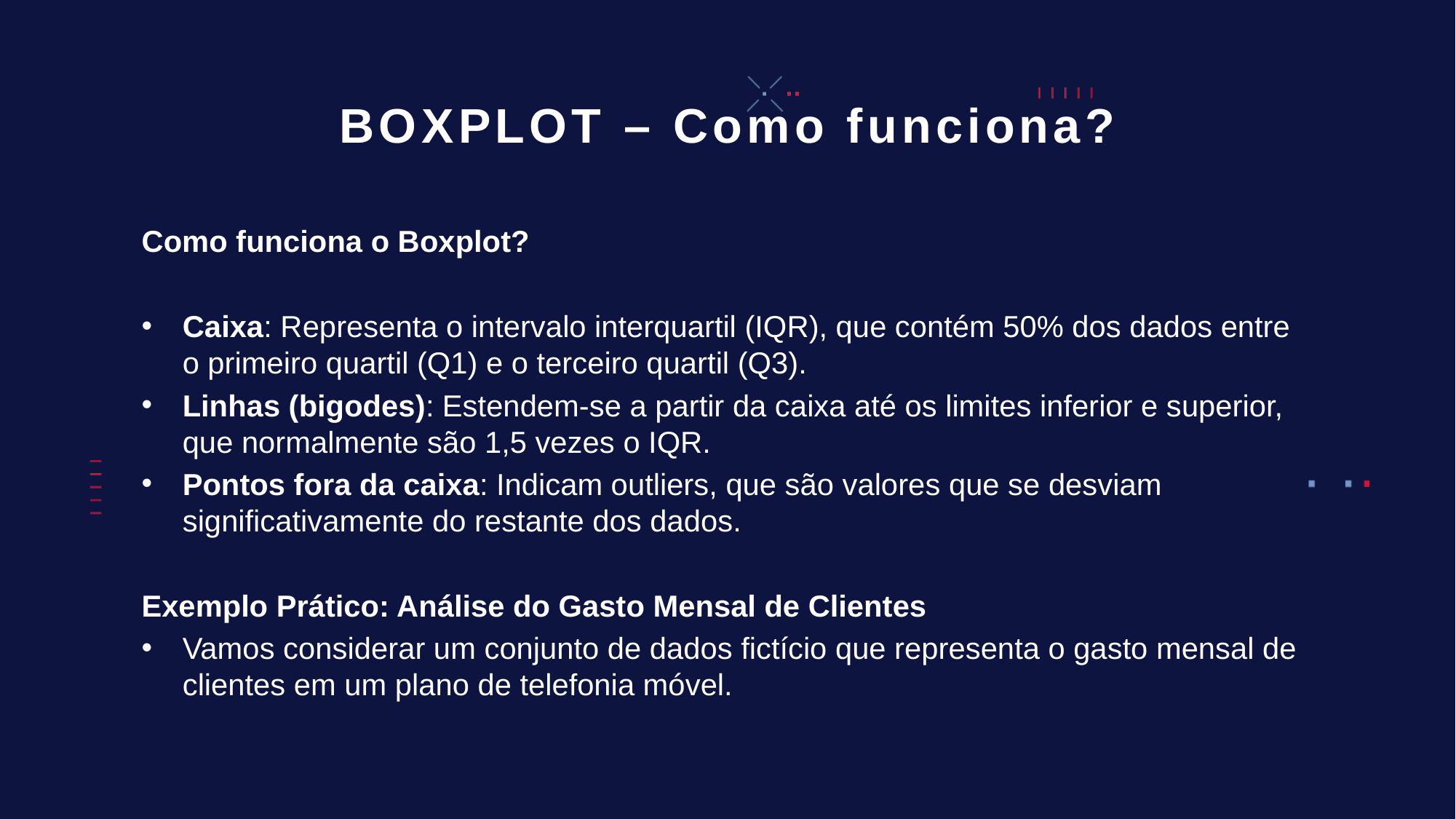

# BOXPLOT – Como funciona?
Como funciona o Boxplot?

Caixa: Representa o intervalo interquartil (IQR), que contém 50% dos dados entre o primeiro quartil (Q1) e o terceiro quartil (Q3).
Linhas (bigodes): Estendem-se a partir da caixa até os limites inferior e superior, que normalmente são 1,5 vezes o IQR.
Pontos fora da caixa: Indicam outliers, que são valores que se desviam significativamente do restante dos dados.

Exemplo Prático: Análise do Gasto Mensal de Clientes
Vamos considerar um conjunto de dados fictício que representa o gasto mensal de clientes em um plano de telefonia móvel.